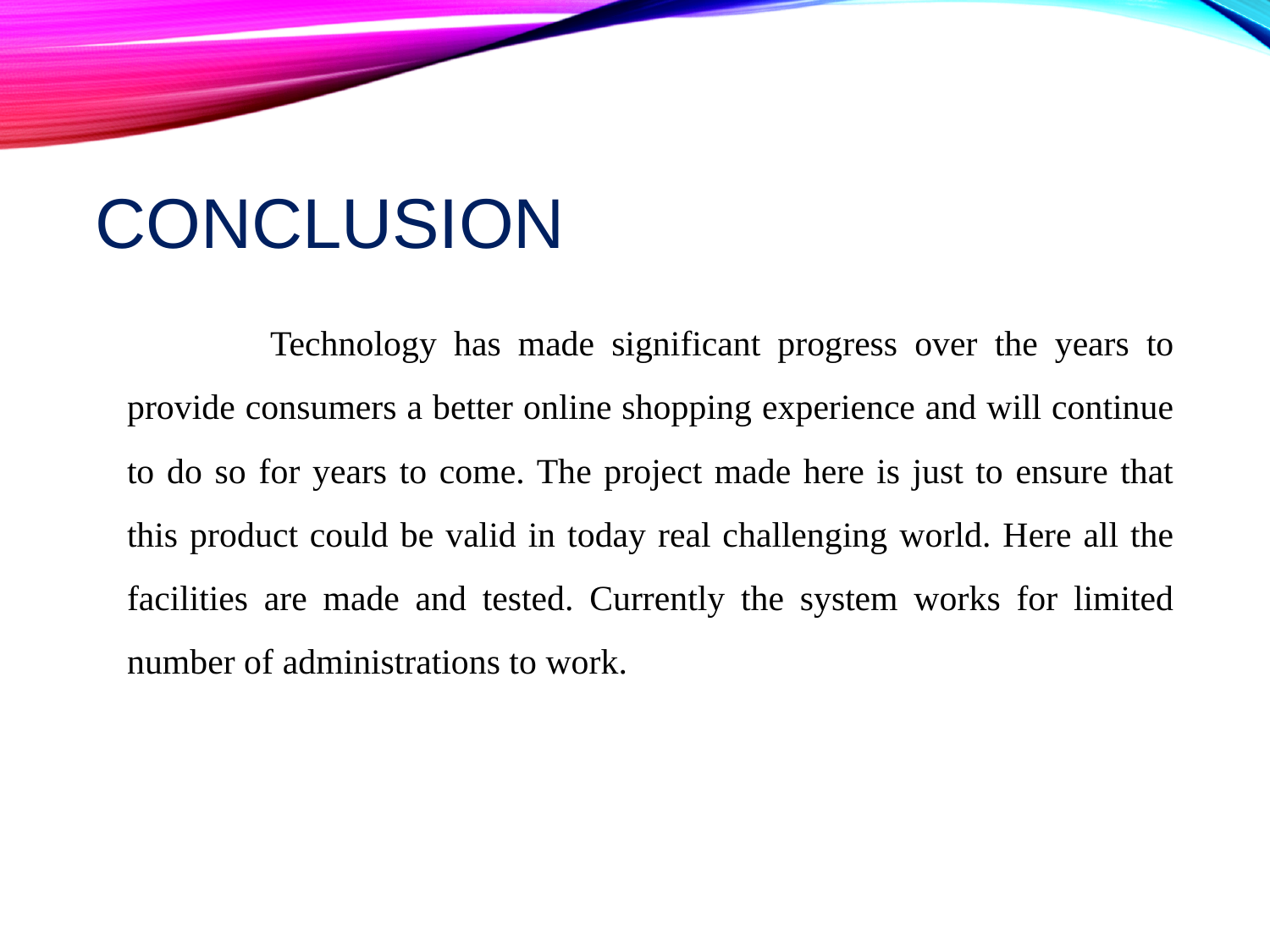

# CONCLUSION
  		Technology has made significant progress over the years to provide consumers a better online shopping experience and will continue to do so for years to come. The project made here is just to ensure that this product could be valid in today real challenging world. Here all the facilities are made and tested. Currently the system works for limited number of administrations to work.